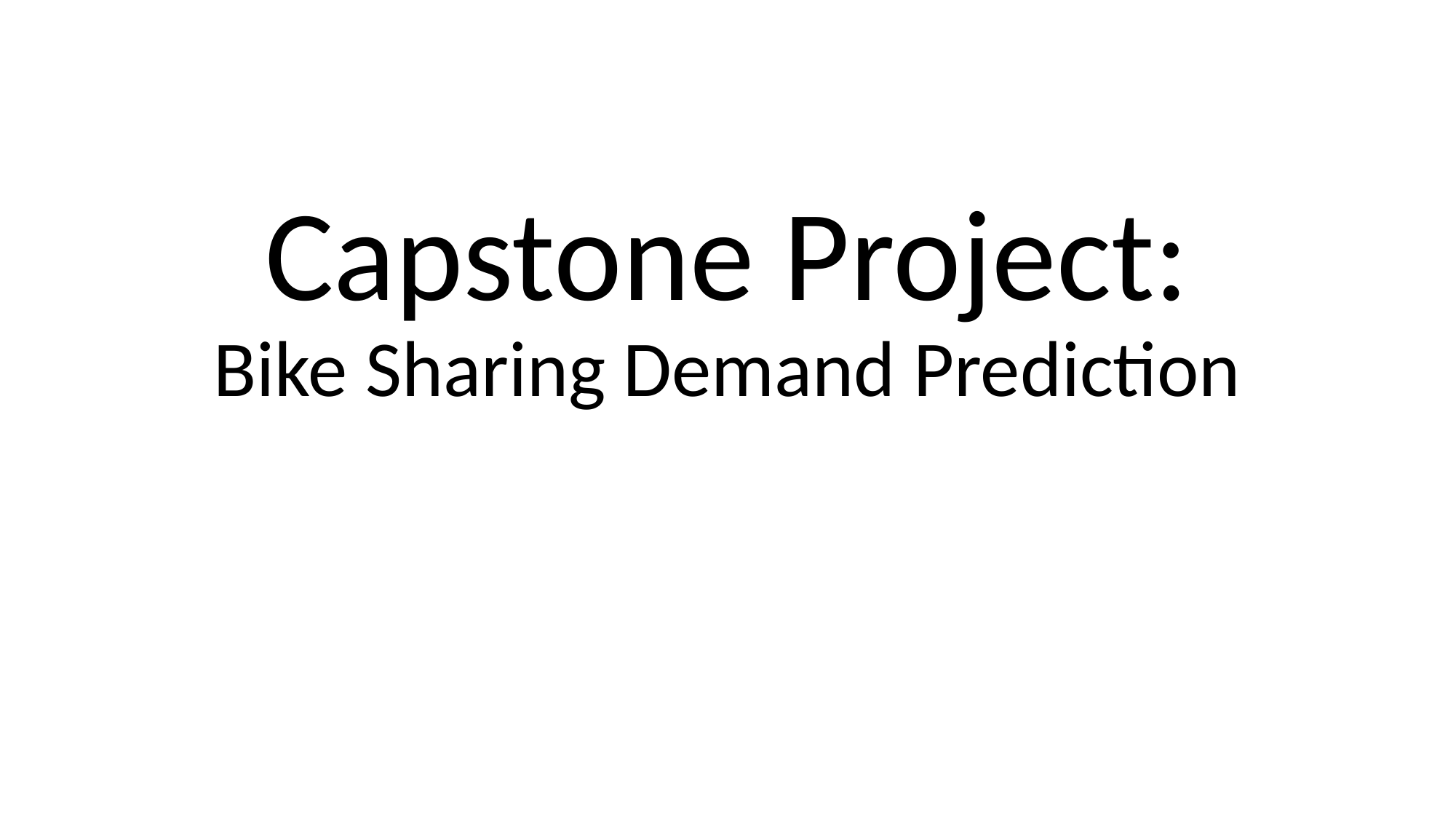

# Capstone Project: Bike Sharing Demand Prediction
Team members:
Rohan Dhunde